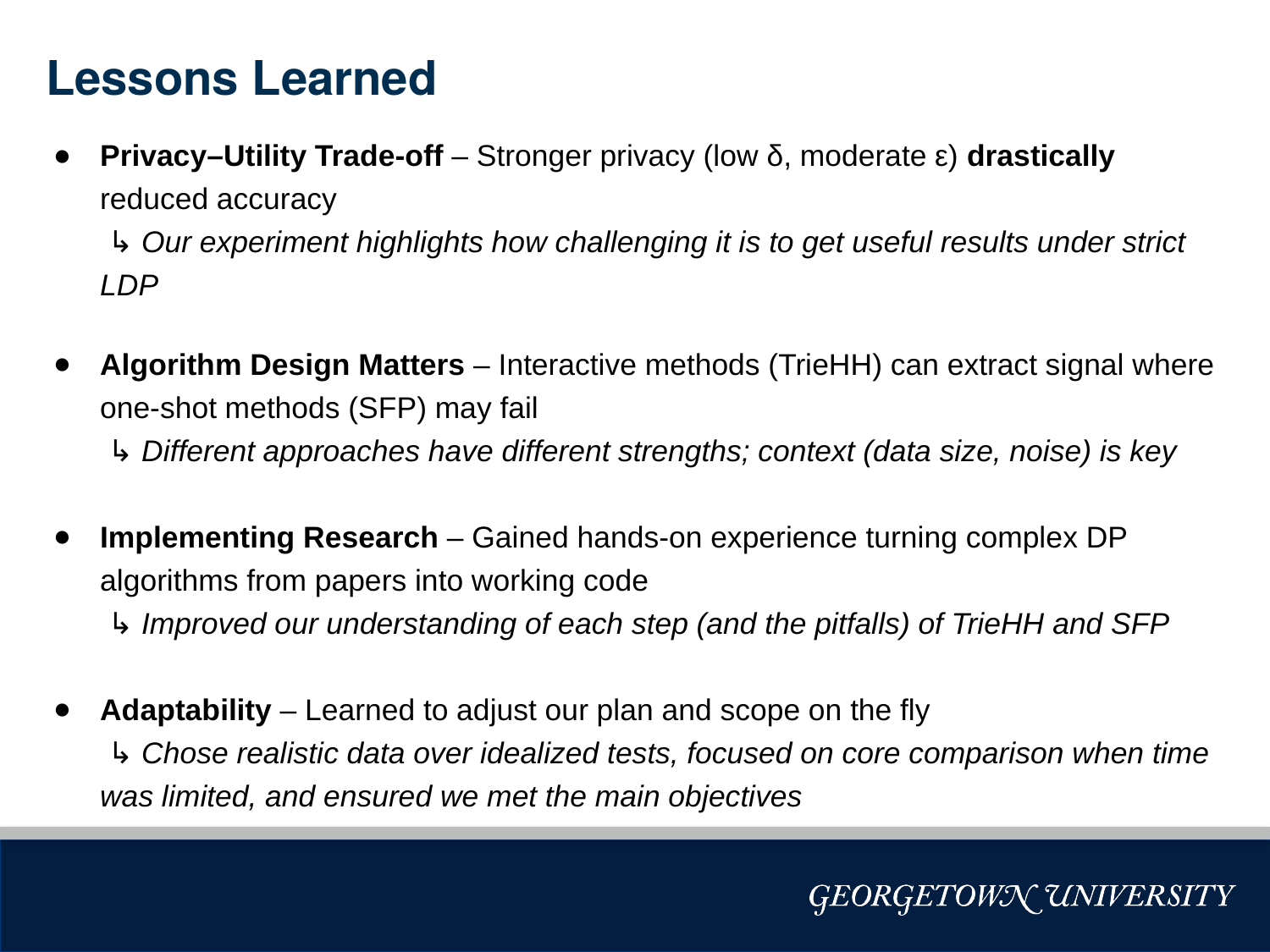

Lessons Learned
Privacy–Utility Trade-off – Stronger privacy (low δ, moderate ε) drastically reduced accuracy
 ↳ Our experiment highlights how challenging it is to get useful results under strict LDP
Algorithm Design Matters – Interactive methods (TrieHH) can extract signal where one-shot methods (SFP) may fail
 ↳ Different approaches have different strengths; context (data size, noise) is key
Implementing Research – Gained hands-on experience turning complex DP algorithms from papers into working code
 ↳ Improved our understanding of each step (and the pitfalls) of TrieHH and SFP
Adaptability – Learned to adjust our plan and scope on the fly
 ↳ Chose realistic data over idealized tests, focused on core comparison when time was limited, and ensured we met the main objectives